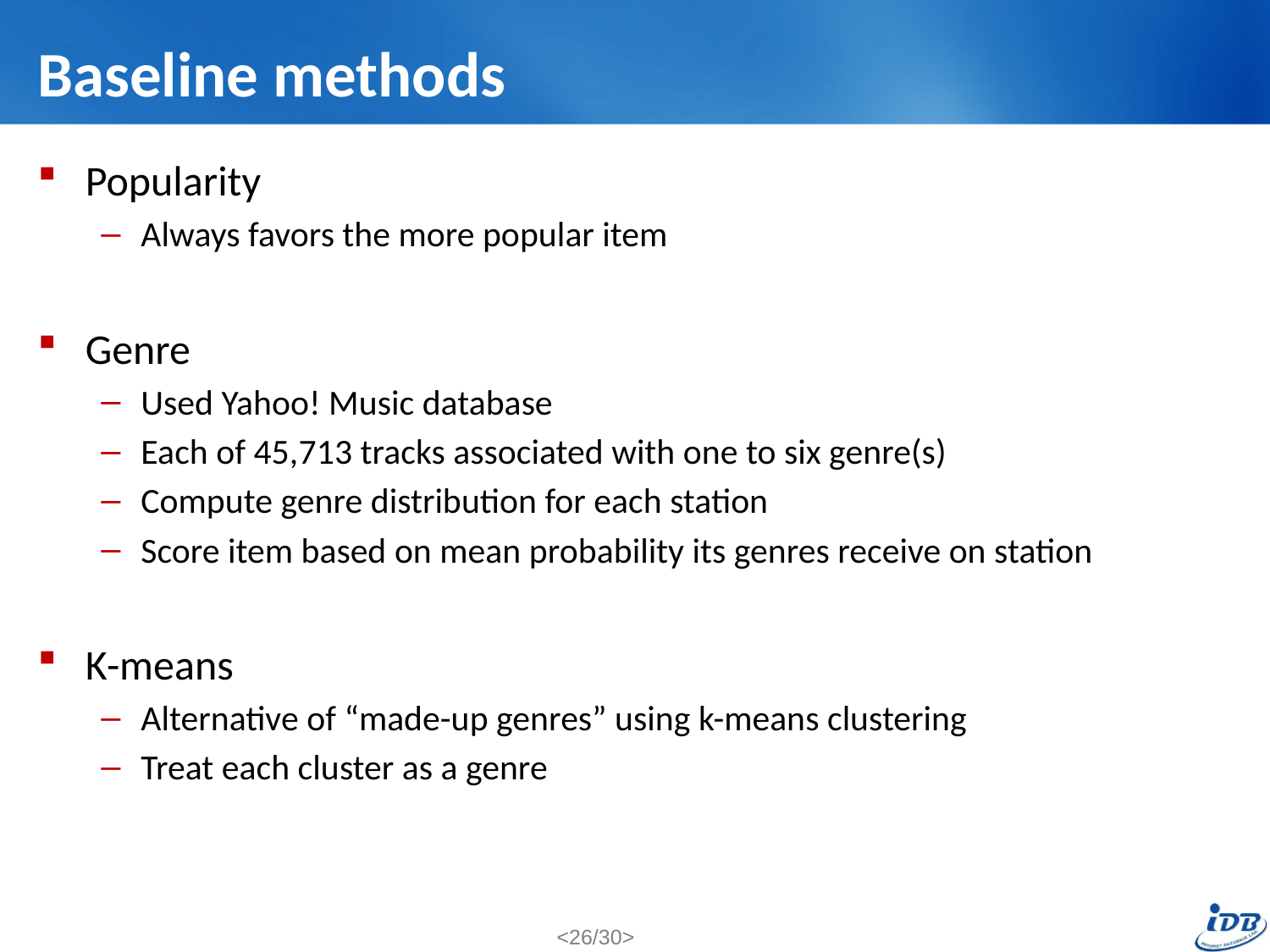

# Baseline methods
Popularity
Always favors the more popular item

Genre
Used Yahoo! Music database
Each of 45,713 tracks associated with one to six genre(s)
Compute genre distribution for each station
Score item based on mean probability its genres receive on station

K-means
Alternative of “made-up genres” using k-means clustering
Treat each cluster as a genre